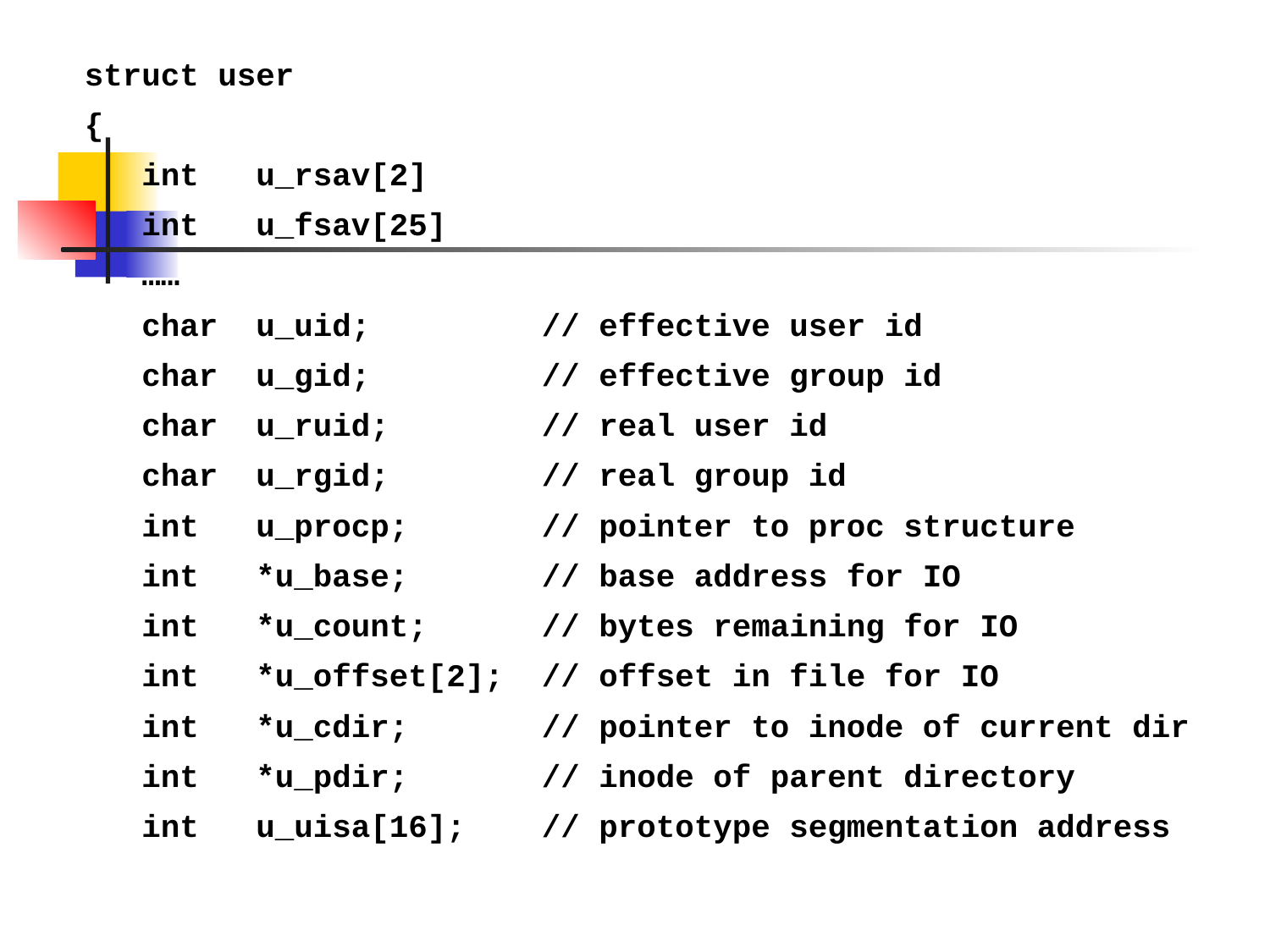

struct user
{
   int   u_rsav[2]
   int   u_fsav[25]
   ……
   char  u_uid;         // effective user id
   char  u_gid;         // effective group id
   char  u_ruid;        // real user id
   char  u_rgid;        // real group id
   int   u_procp;       // pointer to proc structure
   int   *u_base;       // base address for IO
   int   *u_count;      // bytes remaining for IO
   int   *u_offset[2];  // offset in file for IO
   int   *u_cdir;       // pointer to inode of current dir
   int   *u_pdir;       // inode of parent directory
   int   u_uisa[16];    // prototype segmentation address